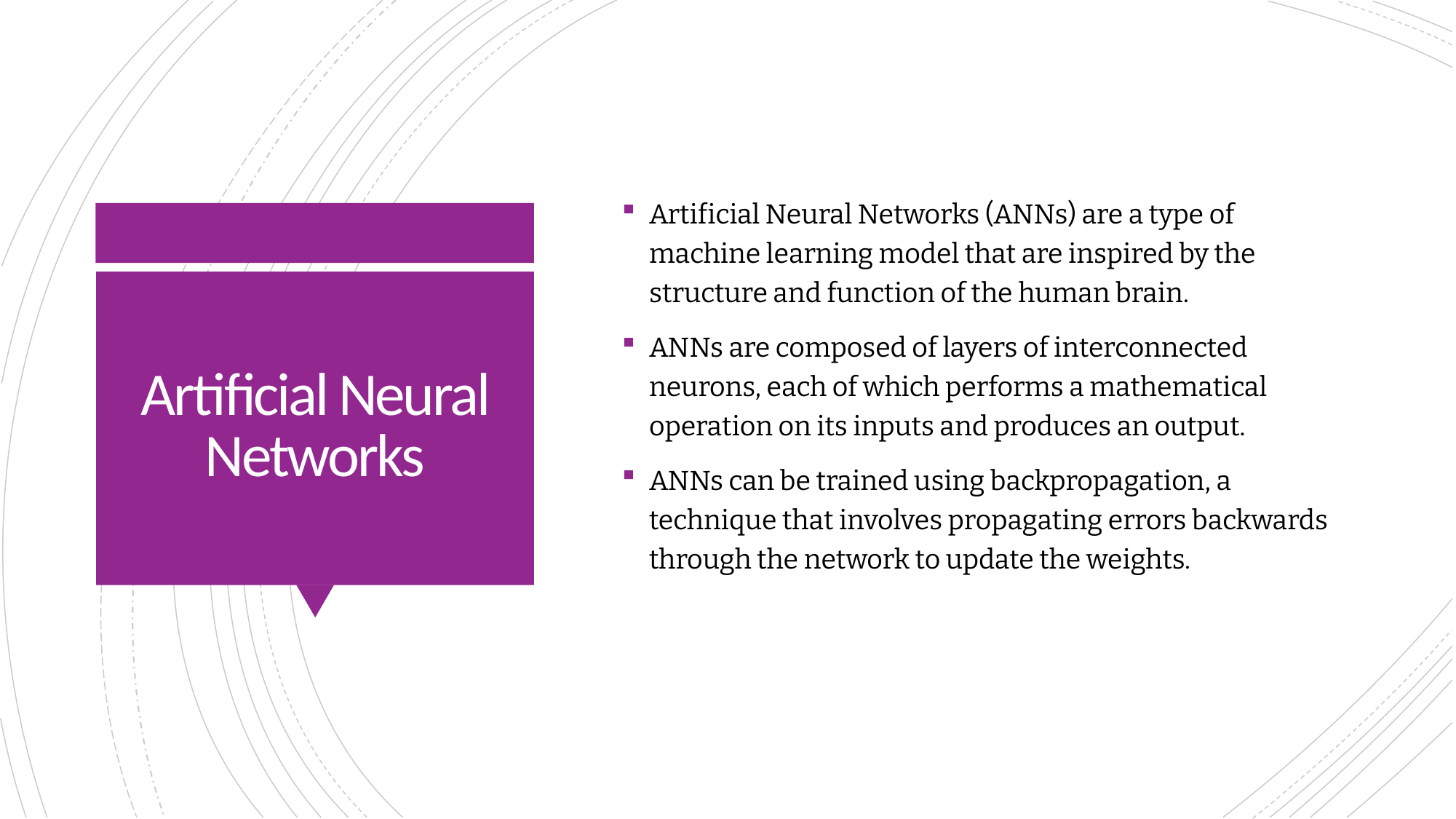

Artificial Neural Networks (ANNs) are a type of machine learning model that are inspired by the structure and function of the human brain.
ANNs are composed of layers of interconnected neurons, each of which performs a mathematical operation on its inputs and produces an output.
ANNs can be trained using backpropagation, a technique that involves propagating errors backwards through the network to update the weights.

# Artificial Neural Networks